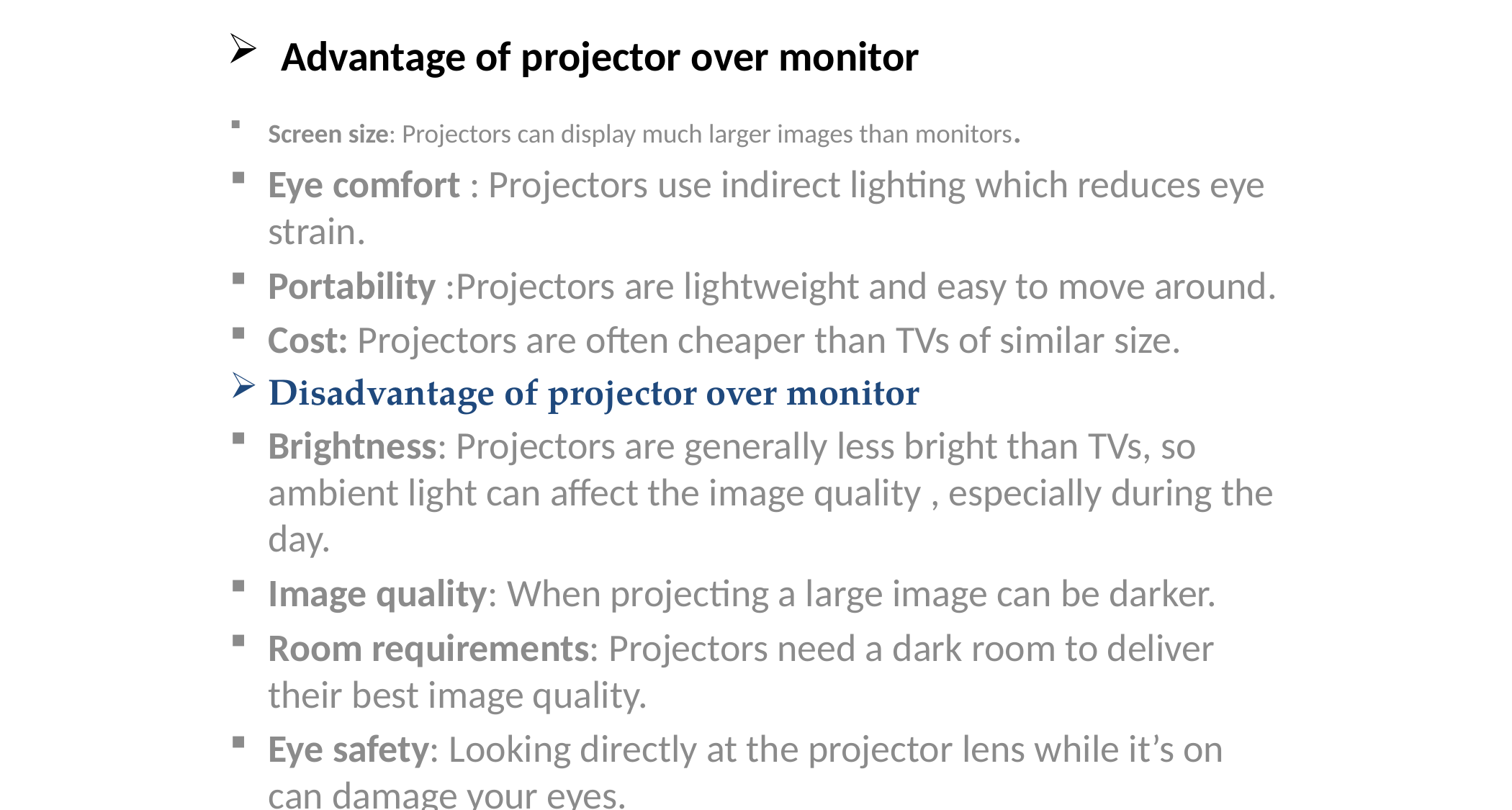

# Advantage of projector over monitor
Screen size: Projectors can display much larger images than monitors.
Eye comfort : Projectors use indirect lighting which reduces eye strain.
Portability :Projectors are lightweight and easy to move around.
Cost: Projectors are often cheaper than TVs of similar size.
Disadvantage of projector over monitor
Brightness: Projectors are generally less bright than TVs, so ambient light can affect the image quality , especially during the day.
Image quality: When projecting a large image can be darker.
Room requirements: Projectors need a dark room to deliver their best image quality.
Eye safety: Looking directly at the projector lens while it’s on can damage your eyes.